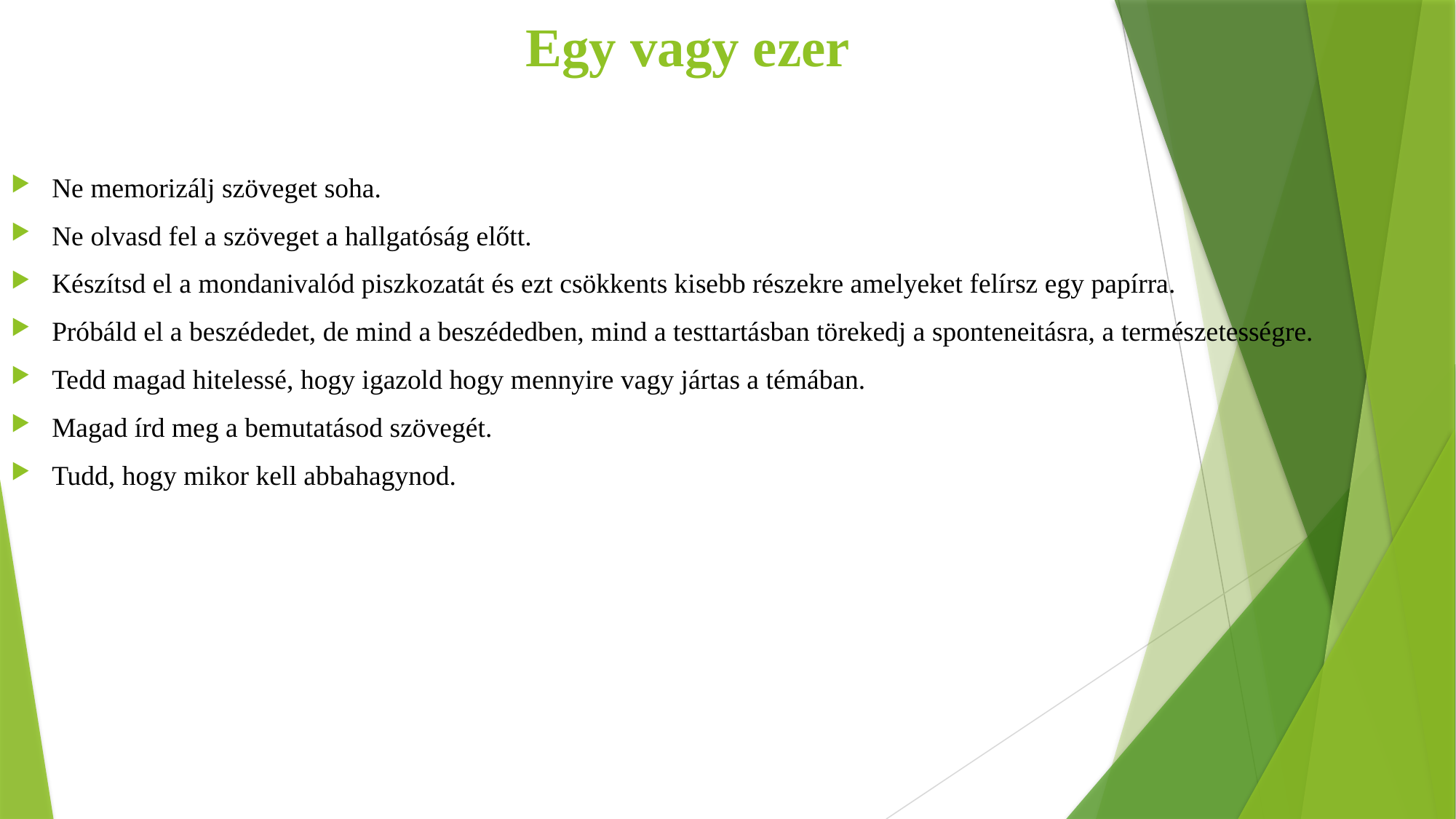

# Egy vagy ezer
Ne memorizálj szöveget soha.
Ne olvasd fel a szöveget a hallgatóság előtt.
Készítsd el a mondanivalód piszkozatát és ezt csökkents kisebb részekre amelyeket felírsz egy papírra.
Próbáld el a beszédedet, de mind a beszédedben, mind a testtartásban törekedj a sponteneitásra, a természetességre.
Tedd magad hitelessé, hogy igazold hogy mennyire vagy jártas a témában.
Magad írd meg a bemutatásod szövegét.
Tudd, hogy mikor kell abbahagynod.